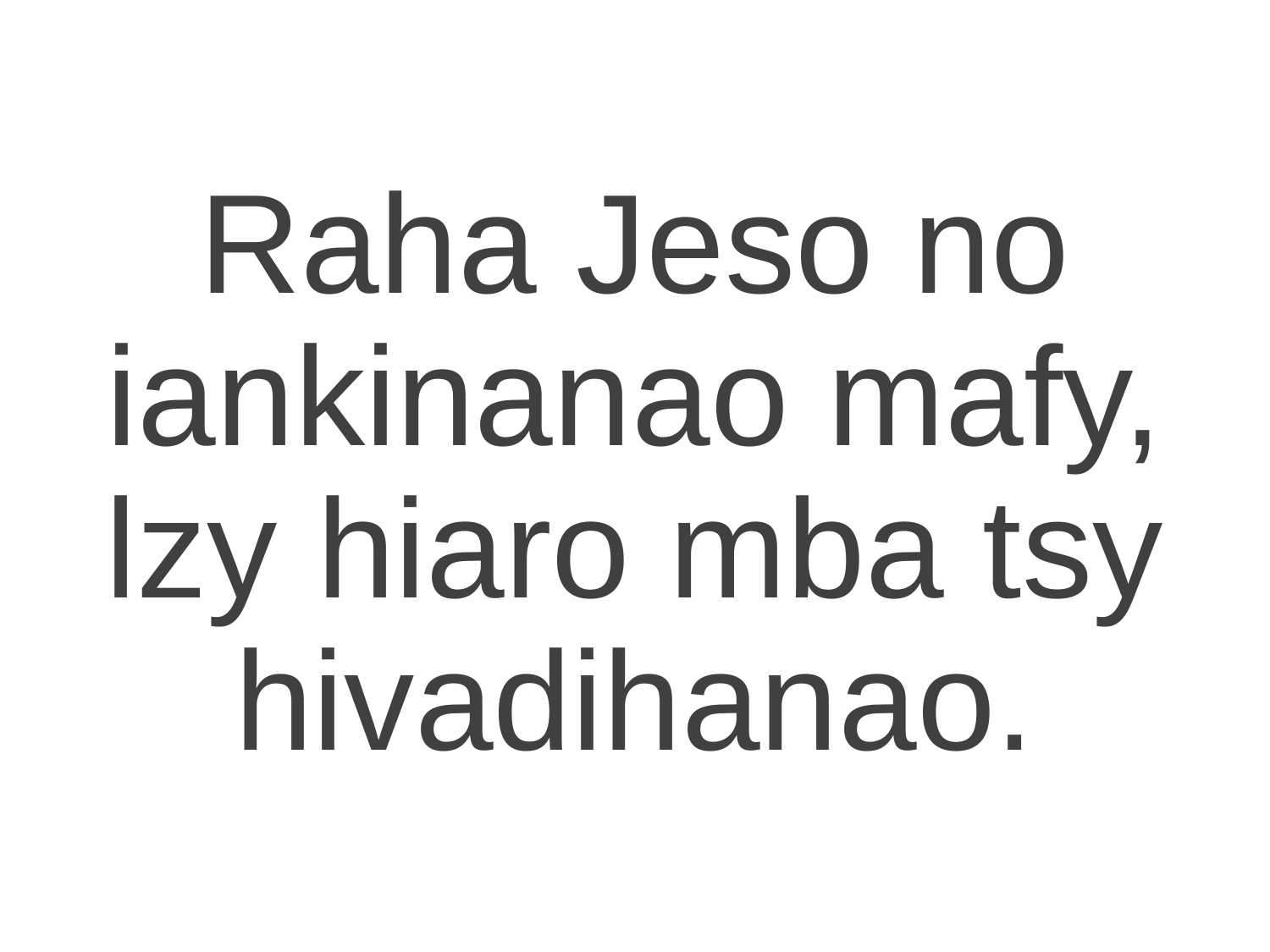

Raha Jeso no iankinanao mafy,
lzy hiaro mba tsy hivadihanao.